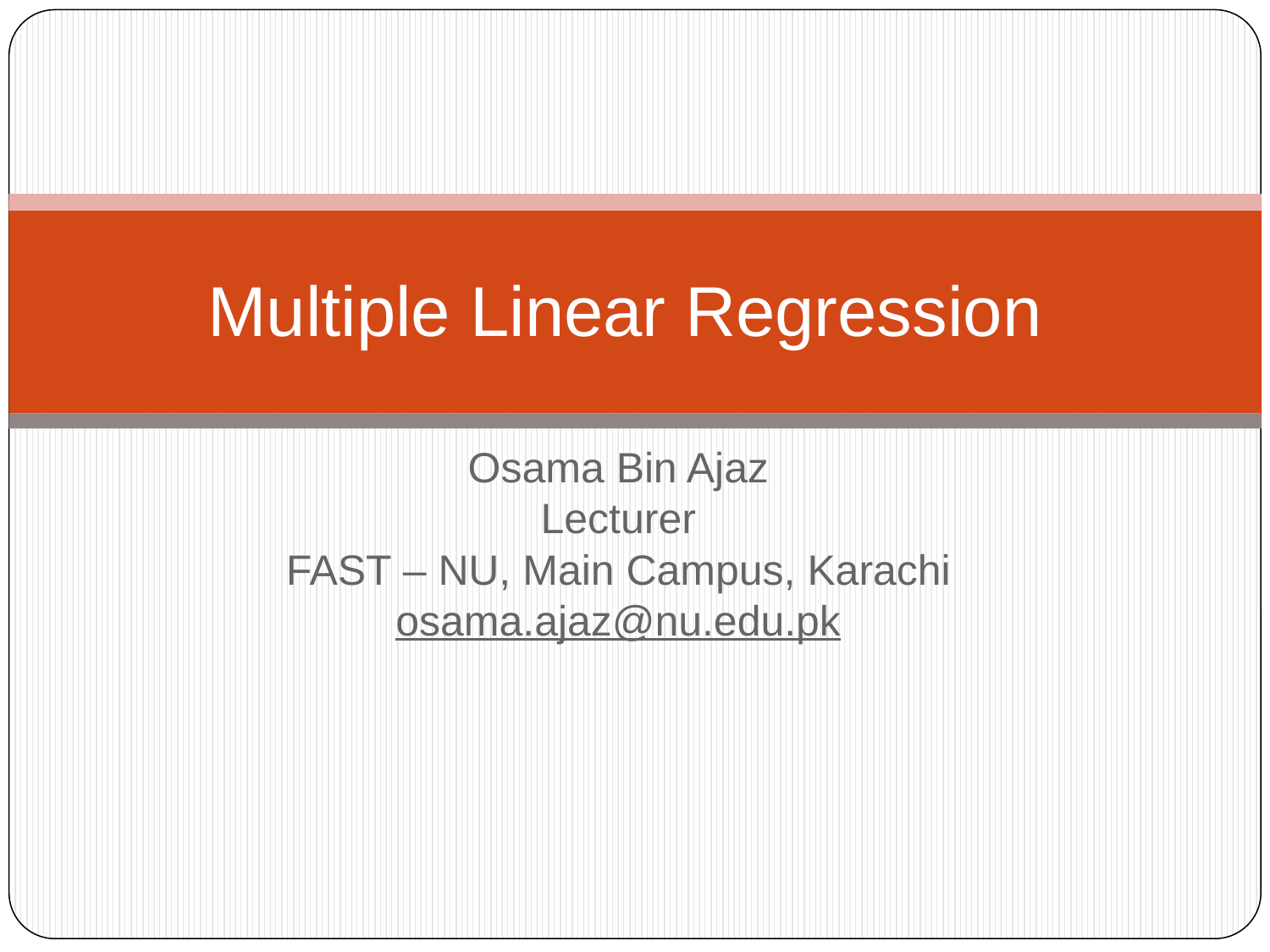

# Multiple Linear Regression
Osama Bin Ajaz
Lecturer
FAST – NU, Main Campus, Karachi
osama.ajaz@nu.edu.pk